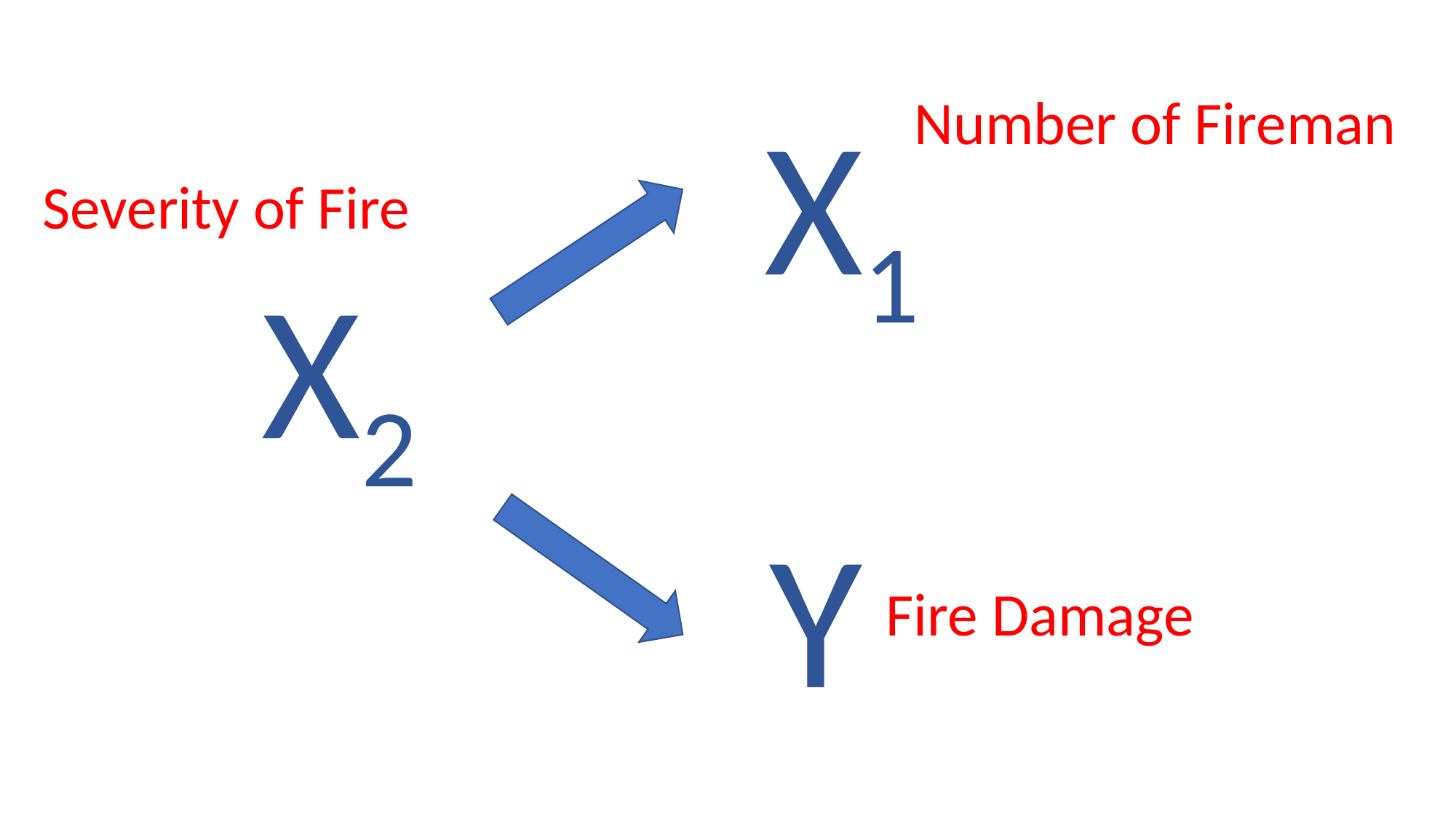

X1
Number of Fireman
Severity of Fire

X2
Y

Fire Damage